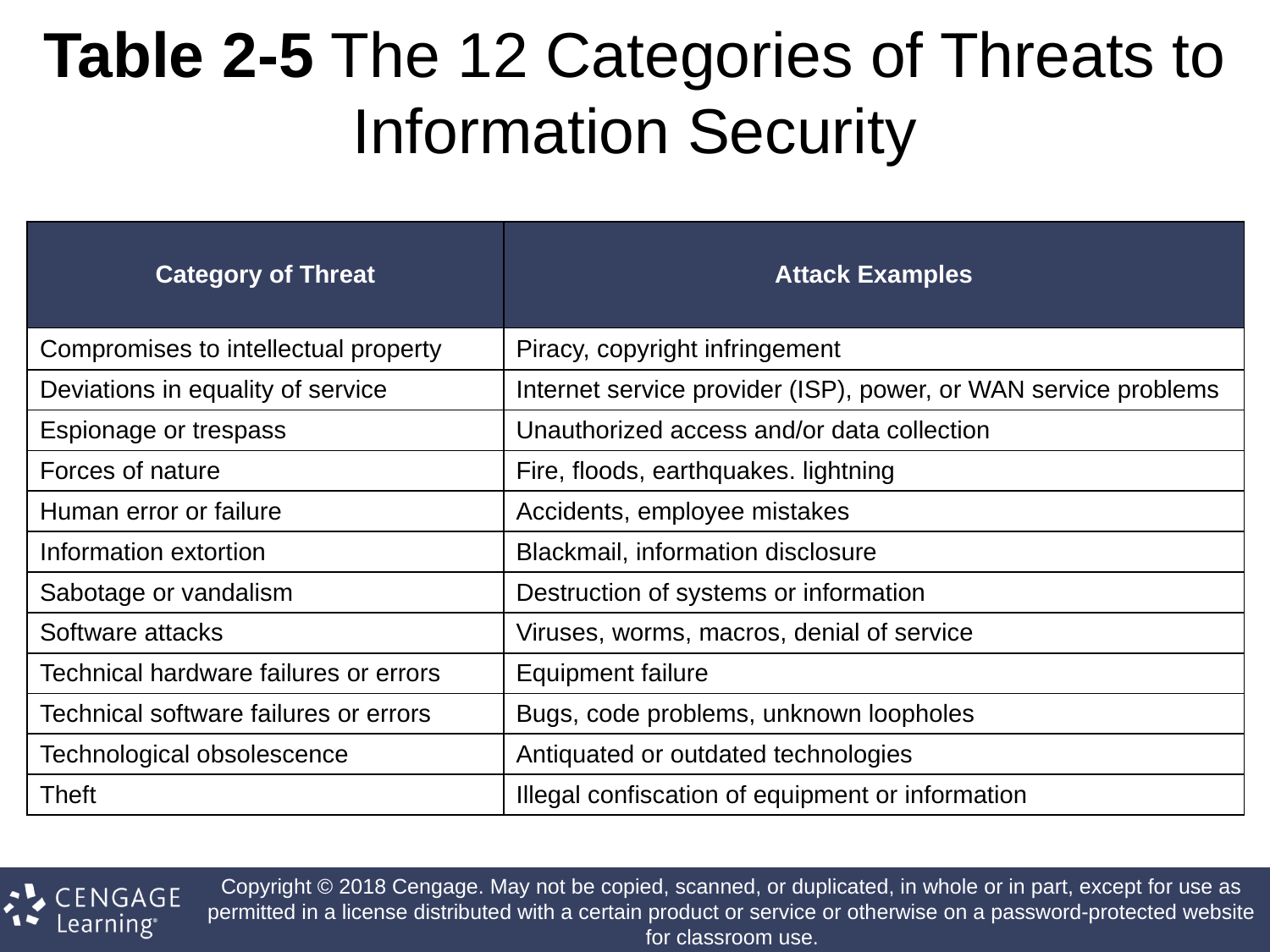

# Table 2-5 The 12 Categories of Threats to Information Security
| Category of Threat | Attack Examples |
| --- | --- |
| Compromises to intellectual property | Piracy, copyright infringement |
| Deviations in equality of service | Internet service provider (ISP), power, or WAN service problems |
| Espionage or trespass | Unauthorized access and/or data collection |
| Forces of nature | Fire, floods, earthquakes. lightning |
| Human error or failure | Accidents, employee mistakes |
| Information extortion | Blackmail, information disclosure |
| Sabotage or vandalism | Destruction of systems or information |
| Software attacks | Viruses, worms, macros, denial of service |
| Technical hardware failures or errors | Equipment failure |
| Technical software failures or errors | Bugs, code problems, unknown loopholes |
| Technological obsolescence | Antiquated or outdated technologies |
| Theft | Illegal confiscation of equipment or information |